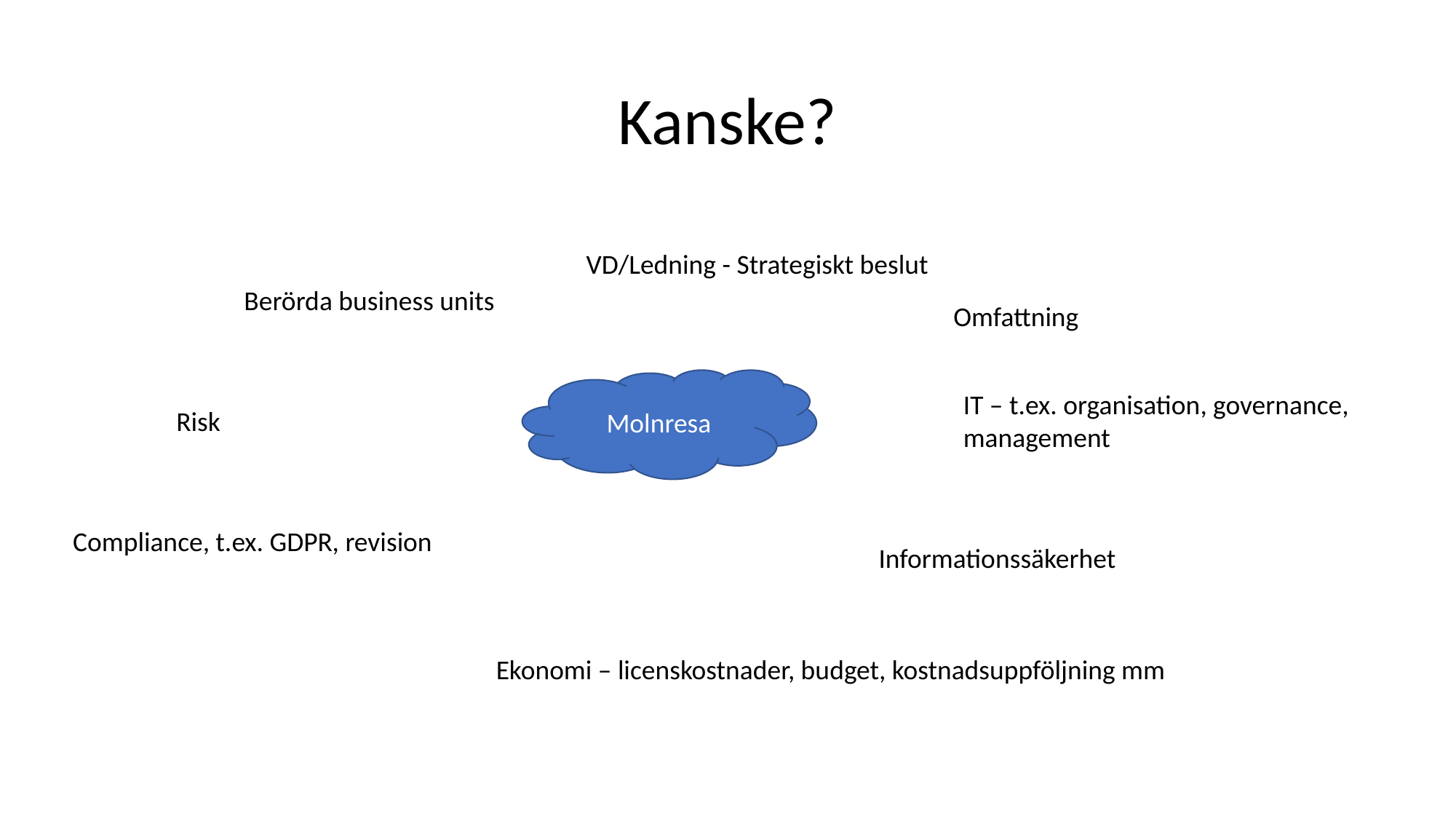

# Kanske?
VD/Ledning - Strategiskt beslut
Berörda business units
Omfattning
Molnresa
IT – t.ex. organisation, governance,
management
Risk
Compliance, t.ex. GDPR, revision
Informationssäkerhet
Ekonomi – licenskostnader, budget, kostnadsuppföljning mm